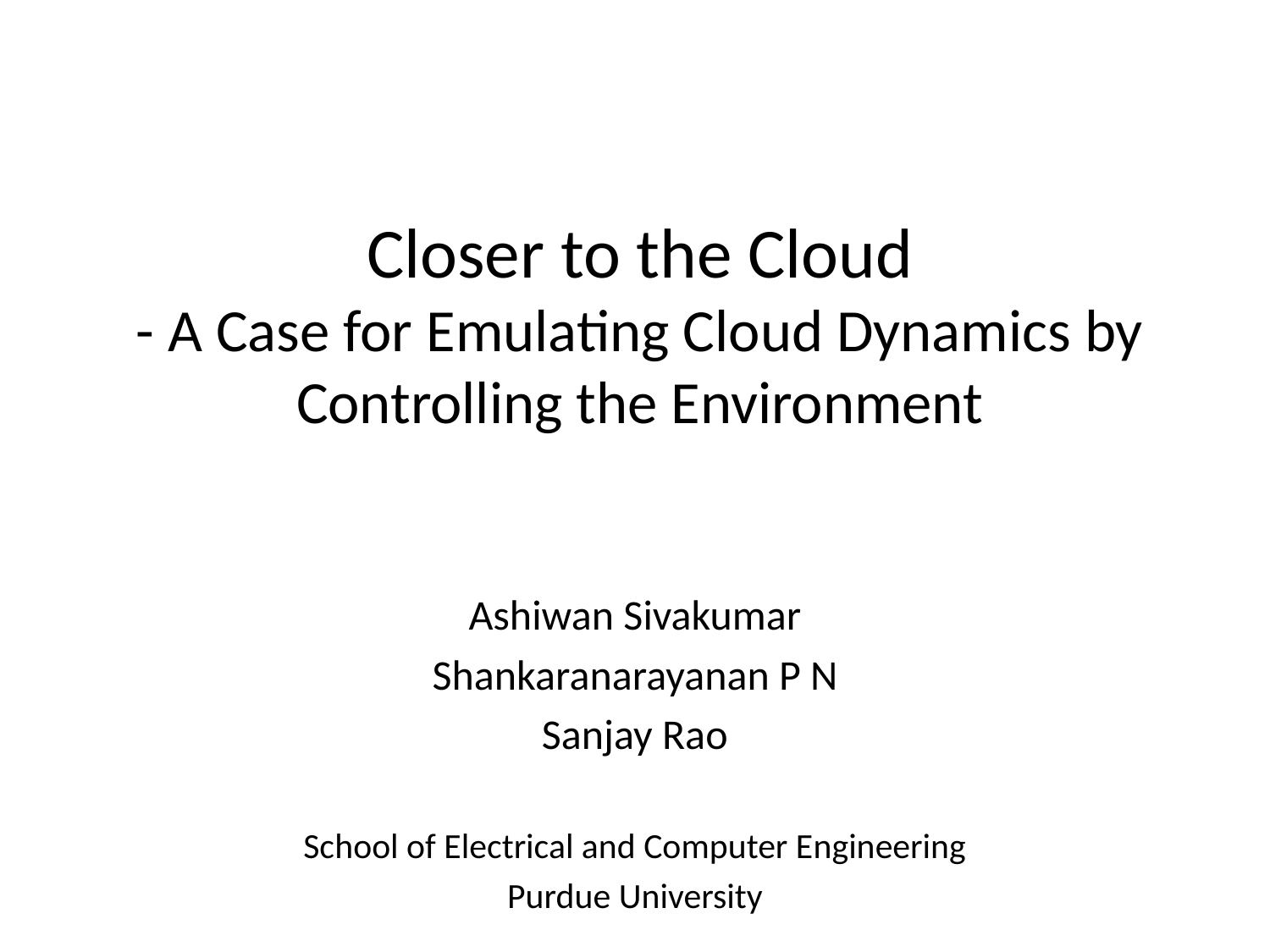

# Closer to the Cloud - A Case for Emulating Cloud Dynamics by Controlling the Environment
Ashiwan Sivakumar
Shankaranarayanan P N
Sanjay Rao

School of Electrical and Computer Engineering
Purdue University